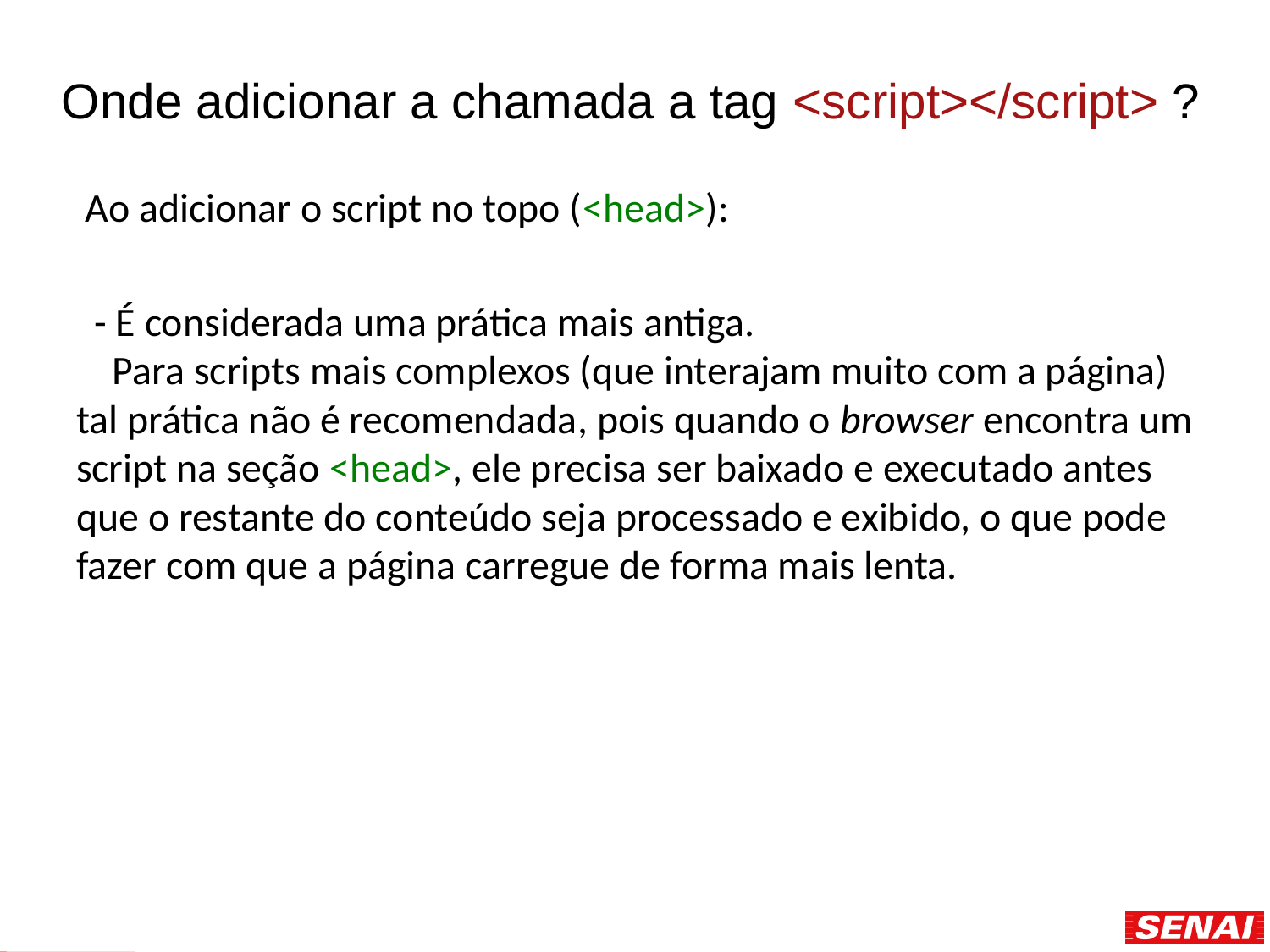

# Onde adicionar a chamada a tag <script></script> ?
 Ao adicionar o script no topo (<head>):

  - É considerada uma prática mais antiga.
    Para scripts mais complexos (que interajam muito com a página)  tal prática não é recomendada, pois quando o browser encontra um script na seção <head>, ele precisa ser baixado e executado antes que o restante do conteúdo seja processado e exibido, o que pode fazer com que a página carregue de forma mais lenta.